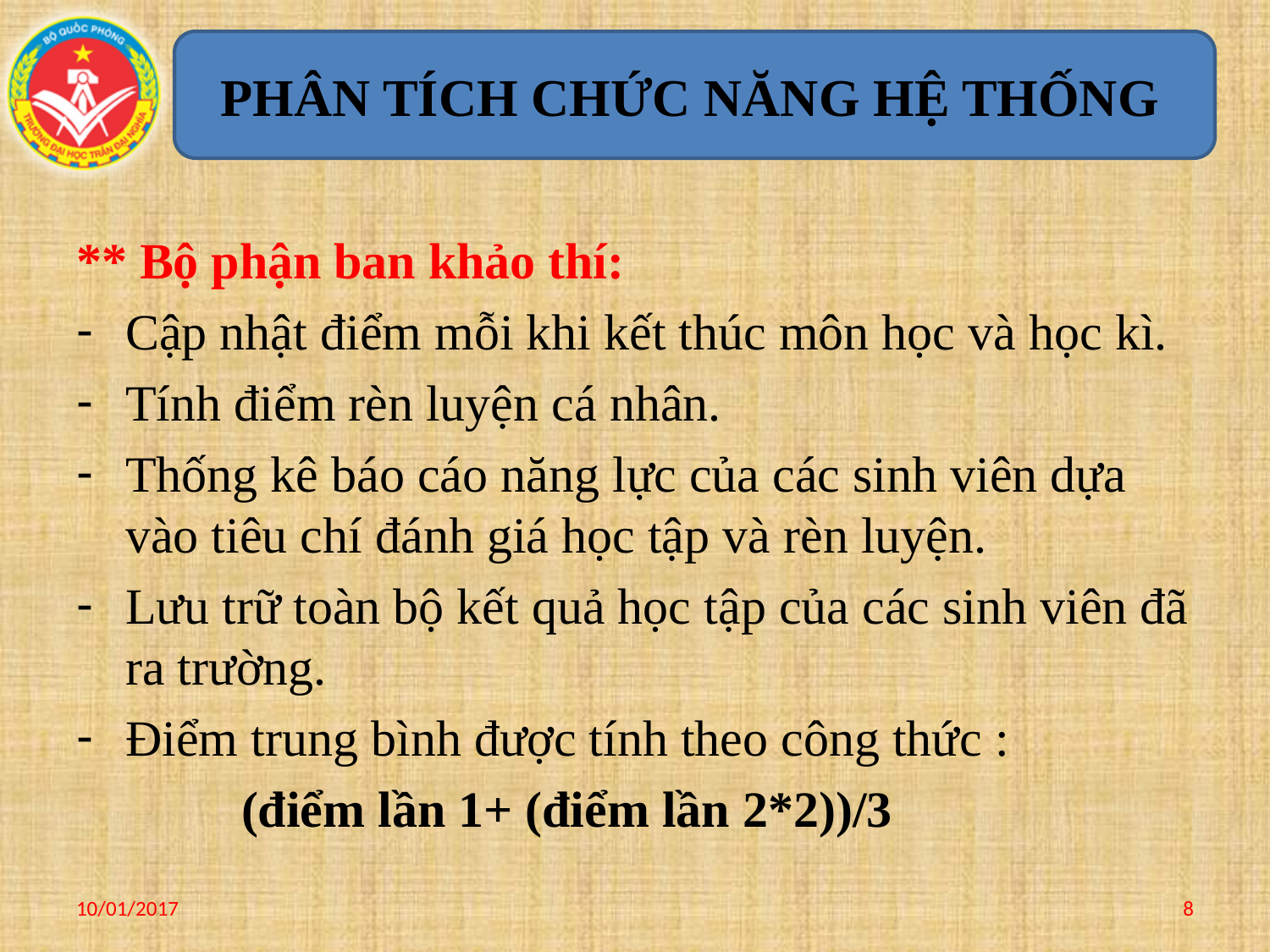

# PHÂN TÍCH CHỨC NĂNG HỆ THỐNG
** Bộ phận ban khảo thí:
Cập nhật điểm mỗi khi kết thúc môn học và học kì.
Tính điểm rèn luyện cá nhân.
Thống kê báo cáo năng lực của các sinh viên dựa vào tiêu chí đánh giá học tập và rèn luyện.
Lưu trữ toàn bộ kết quả học tập của các sinh viên đã ra trường.
Điểm trung bình được tính theo công thức :
             (điểm lần 1+ (điểm lần 2*2))/3
10/01/2017
8